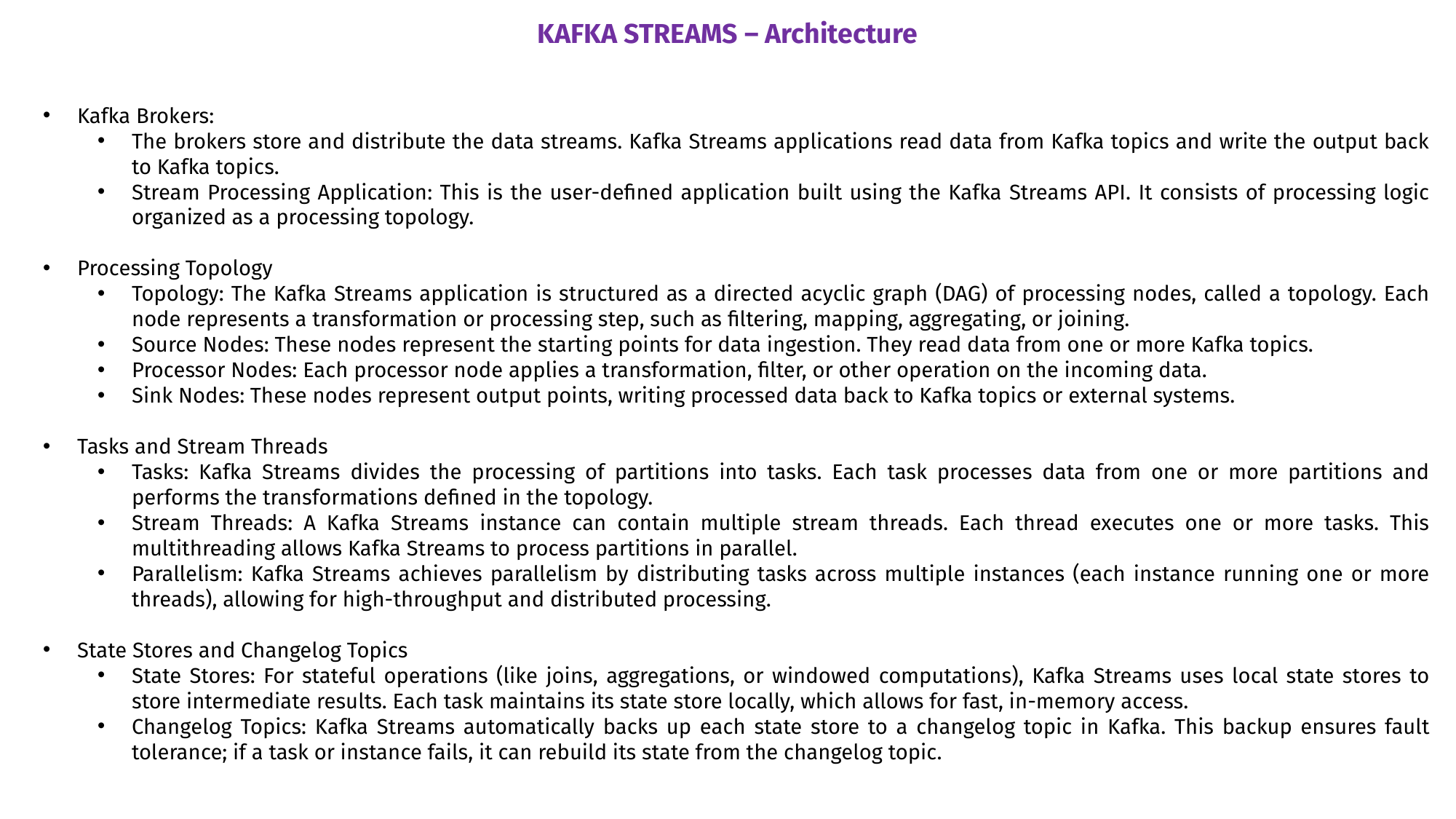

KAFKA STREAMS – Architecture
Kafka Brokers:
The brokers store and distribute the data streams. Kafka Streams applications read data from Kafka topics and write the output back to Kafka topics.
Stream Processing Application: This is the user-defined application built using the Kafka Streams API. It consists of processing logic organized as a processing topology.

Processing Topology
Topology: The Kafka Streams application is structured as a directed acyclic graph (DAG) of processing nodes, called a topology. Each node represents a transformation or processing step, such as filtering, mapping, aggregating, or joining.
Source Nodes: These nodes represent the starting points for data ingestion. They read data from one or more Kafka topics.
Processor Nodes: Each processor node applies a transformation, filter, or other operation on the incoming data.
Sink Nodes: These nodes represent output points, writing processed data back to Kafka topics or external systems.

Tasks and Stream Threads
Tasks: Kafka Streams divides the processing of partitions into tasks. Each task processes data from one or more partitions and performs the transformations defined in the topology.
Stream Threads: A Kafka Streams instance can contain multiple stream threads. Each thread executes one or more tasks. This multithreading allows Kafka Streams to process partitions in parallel.
Parallelism: Kafka Streams achieves parallelism by distributing tasks across multiple instances (each instance running one or more threads), allowing for high-throughput and distributed processing.

State Stores and Changelog Topics
State Stores: For stateful operations (like joins, aggregations, or windowed computations), Kafka Streams uses local state stores to store intermediate results. Each task maintains its state store locally, which allows for fast, in-memory access.
Changelog Topics: Kafka Streams automatically backs up each state store to a changelog topic in Kafka. This backup ensures fault tolerance; if a task or instance fails, it can rebuild its state from the changelog topic.